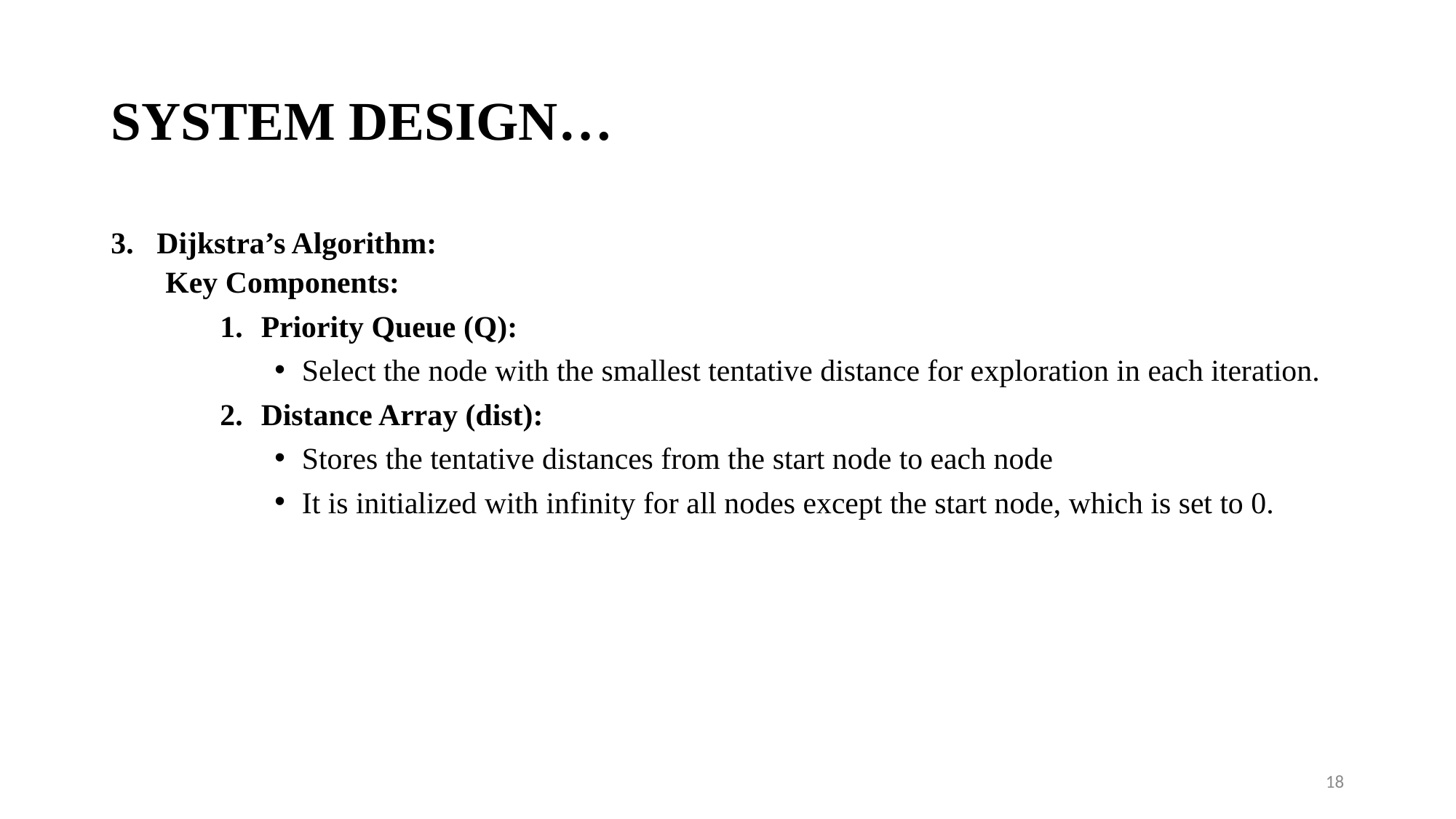

# SYSTEM DESIGN…
3.   Dijkstra’s Algorithm:
Key Components:
Priority Queue (Q):
Select the node with the smallest tentative distance for exploration in each iteration.
Distance Array (dist):
Stores the tentative distances from the start node to each node
It is initialized with infinity for all nodes except the start node, which is set to 0.
18